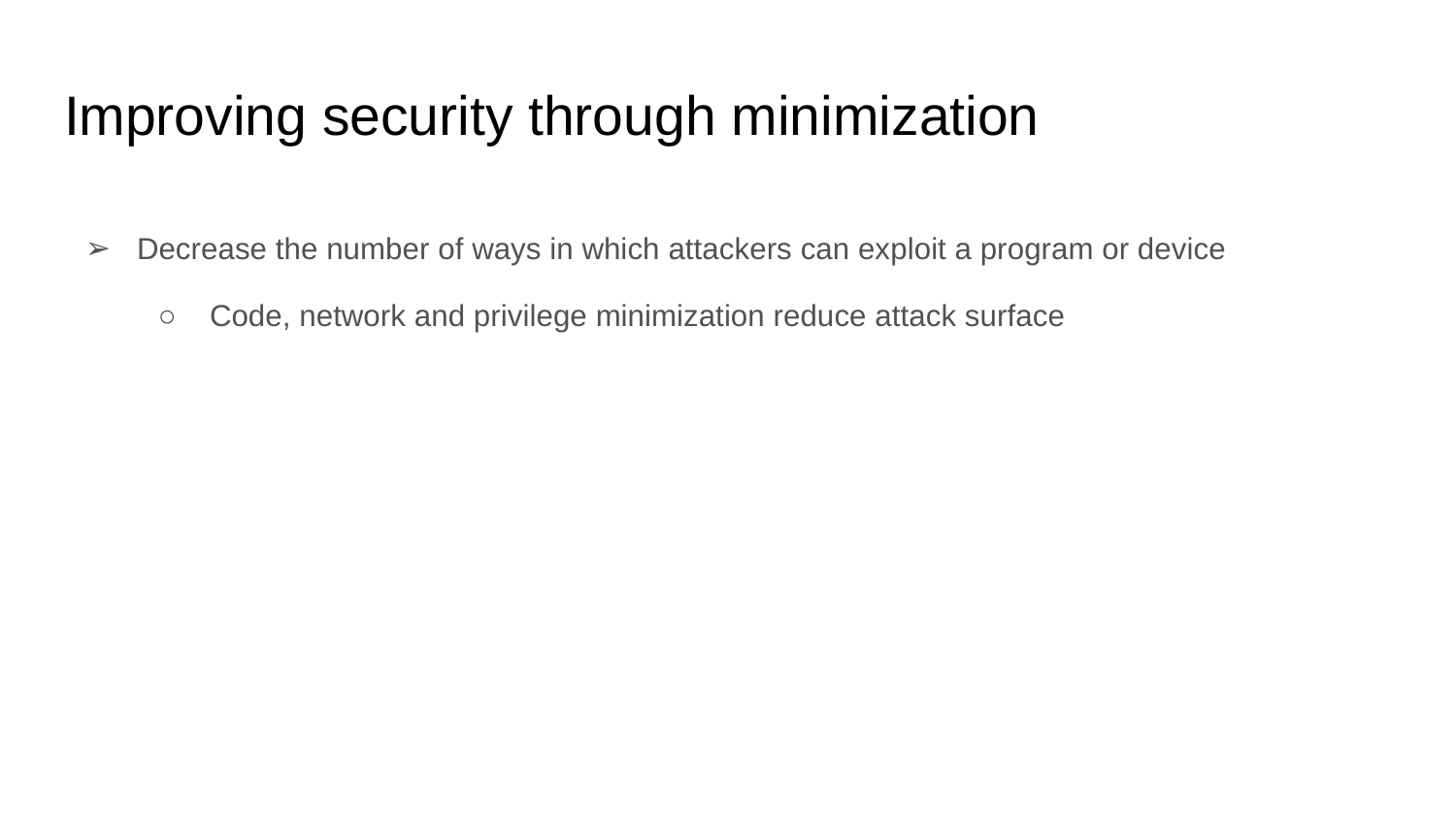

# Improving security through minimization
Decrease the number of ways in which attackers can exploit a program or device
Code, network and privilege minimization reduce attack surface